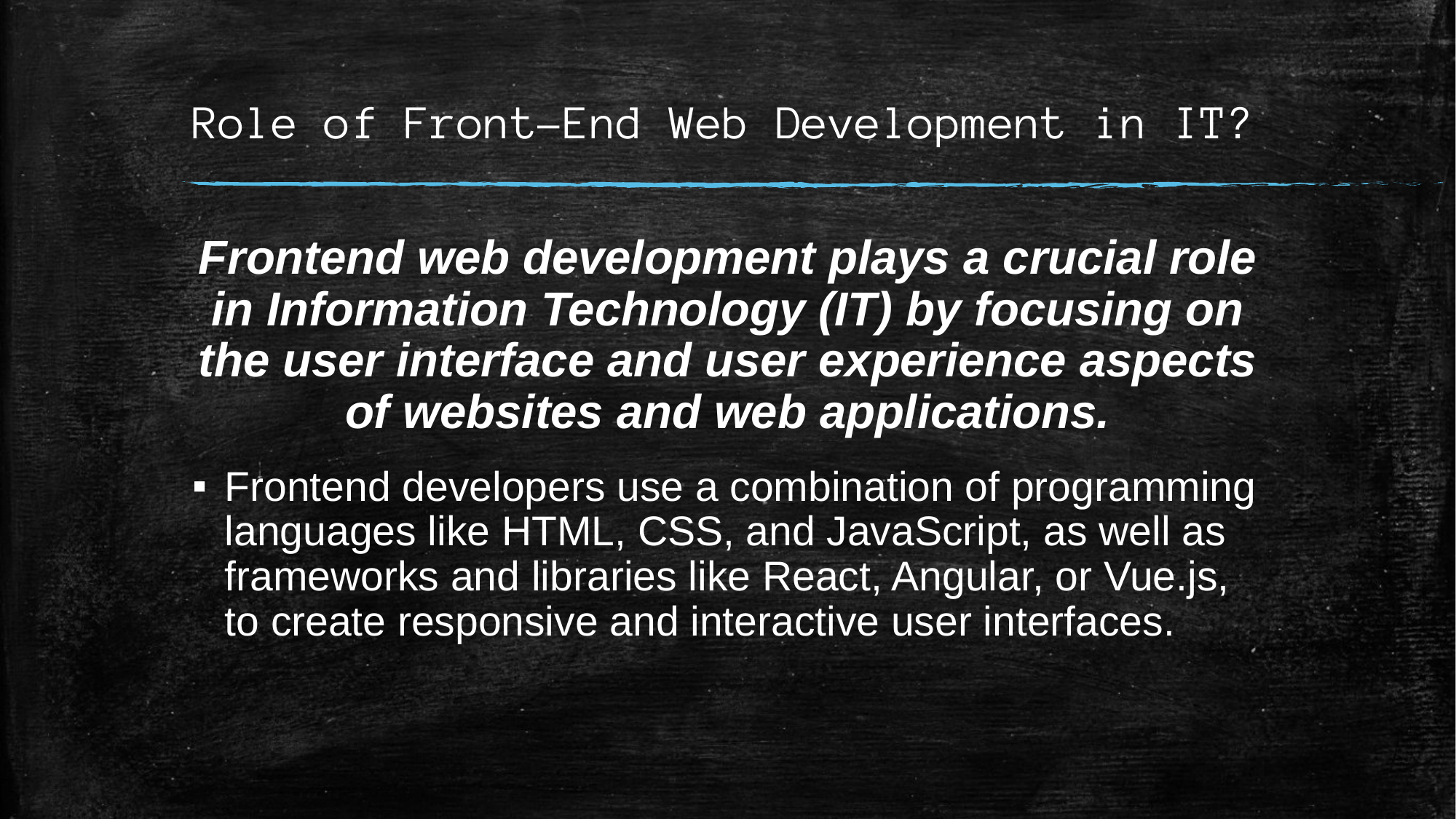

# Role of Front-End Web Development in IT?
Frontend web development plays a crucial role in Information Technology (IT) by focusing on the user interface and user experience aspects of websites and web applications.
Frontend developers use a combination of programming languages like HTML, CSS, and JavaScript, as well as frameworks and libraries like React, Angular, or Vue.js, to create responsive and interactive user interfaces.